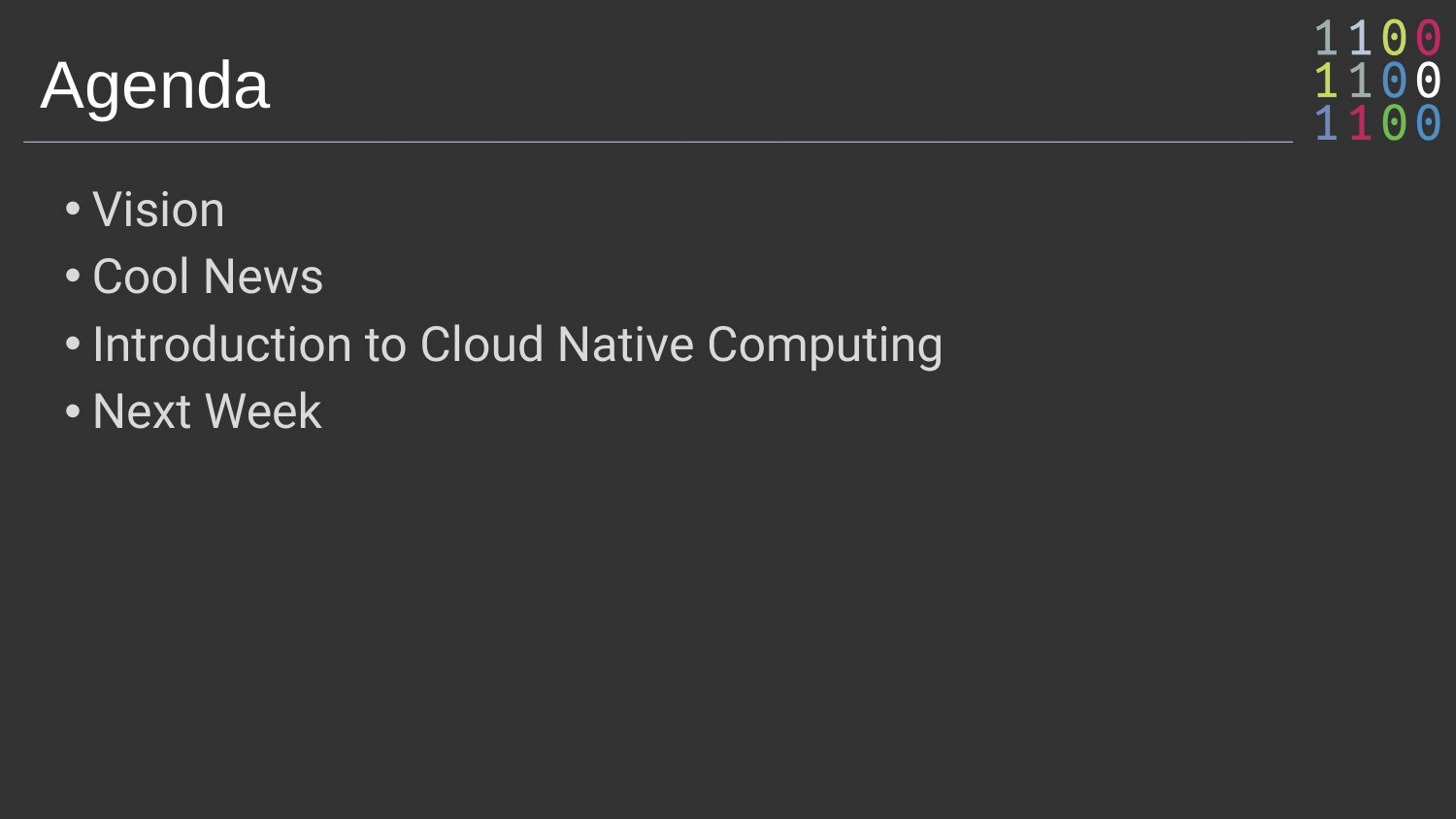

# Agenda
Vision
Cool News
Introduction to Cloud Native Computing
Next Week